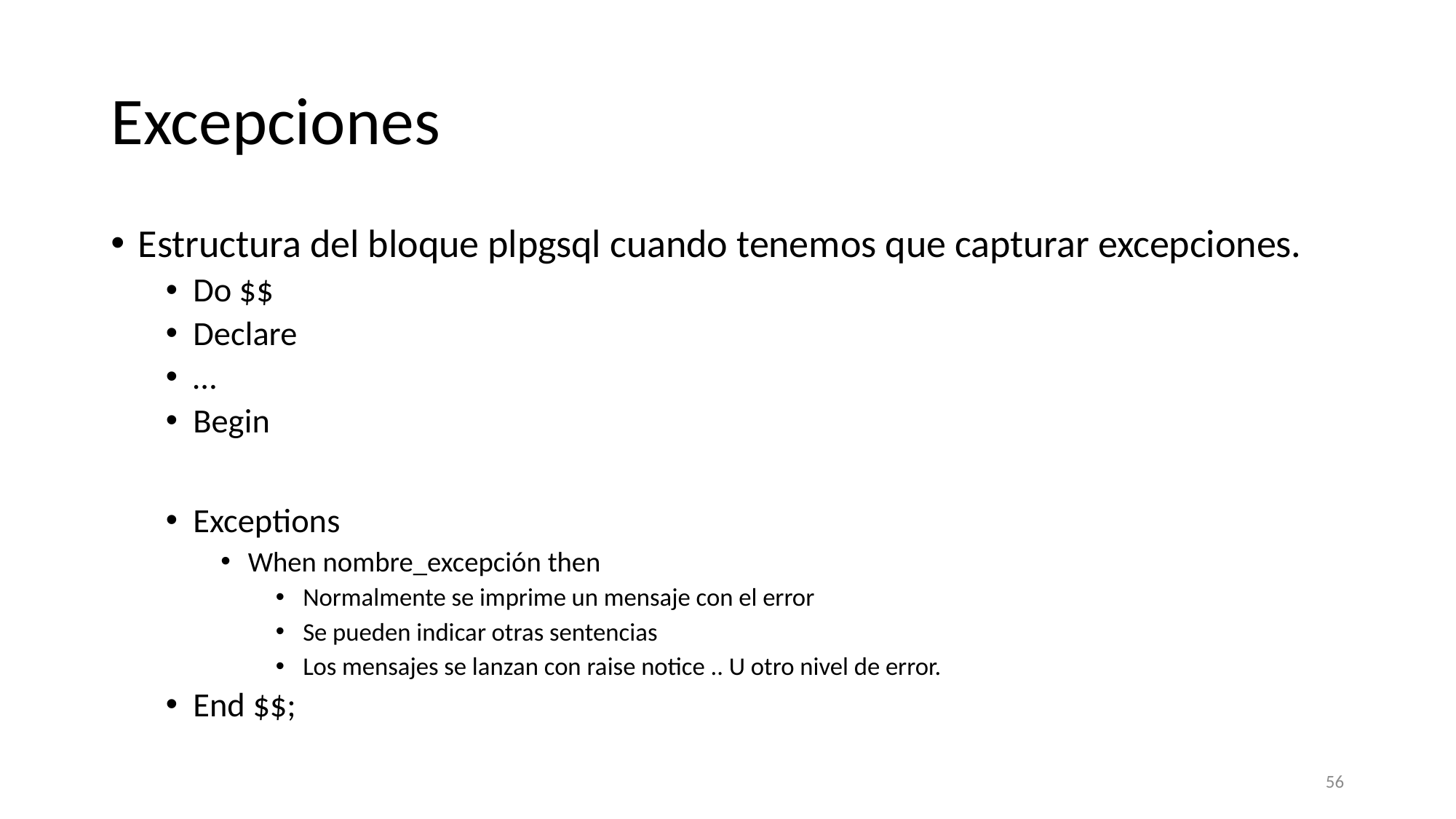

# Excepciones
Estructura del bloque plpgsql cuando tenemos que capturar excepciones.
Do $$
Declare
…
Begin

Exceptions
When nombre_excepción then
Normalmente se imprime un mensaje con el error
Se pueden indicar otras sentencias
Los mensajes se lanzan con raise notice .. U otro nivel de error.
End $$;
56